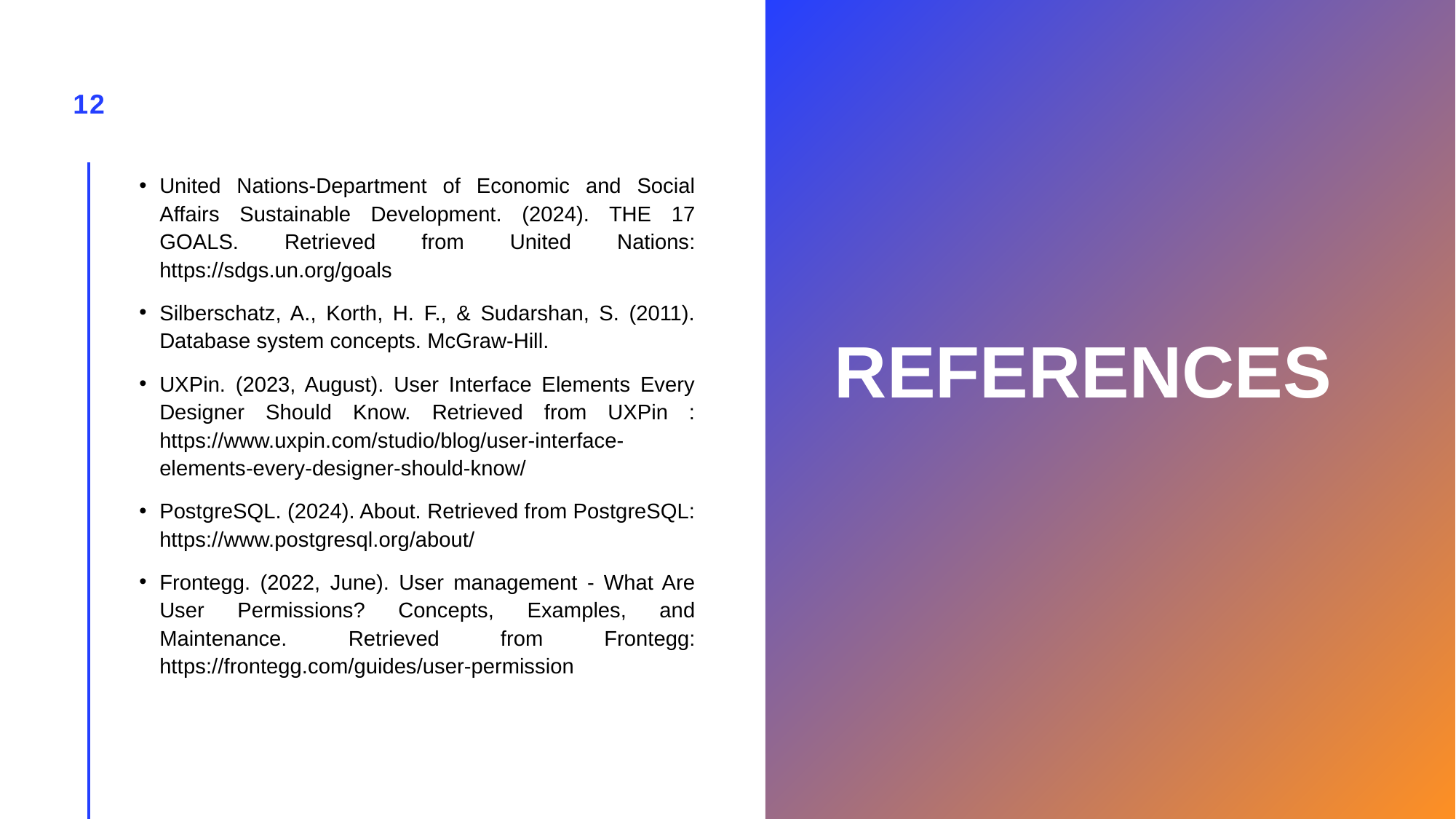

12
United Nations-Department of Economic and Social Affairs Sustainable Development. (2024). THE 17 GOALS. Retrieved from United Nations: https://sdgs.un.org/goals
Silberschatz, A., Korth, H. F., & Sudarshan, S. (2011). Database system concepts. McGraw-Hill.
UXPin. (2023, August). User Interface Elements Every Designer Should Know. Retrieved from UXPin : https://www.uxpin.com/studio/blog/user-interface-elements-every-designer-should-know/
PostgreSQL. (2024). About. Retrieved from PostgreSQL: https://www.postgresql.org/about/
Frontegg. (2022, June). User management - What Are User Permissions? Concepts, Examples, and Maintenance. Retrieved from Frontegg: https://frontegg.com/guides/user-permission

# References